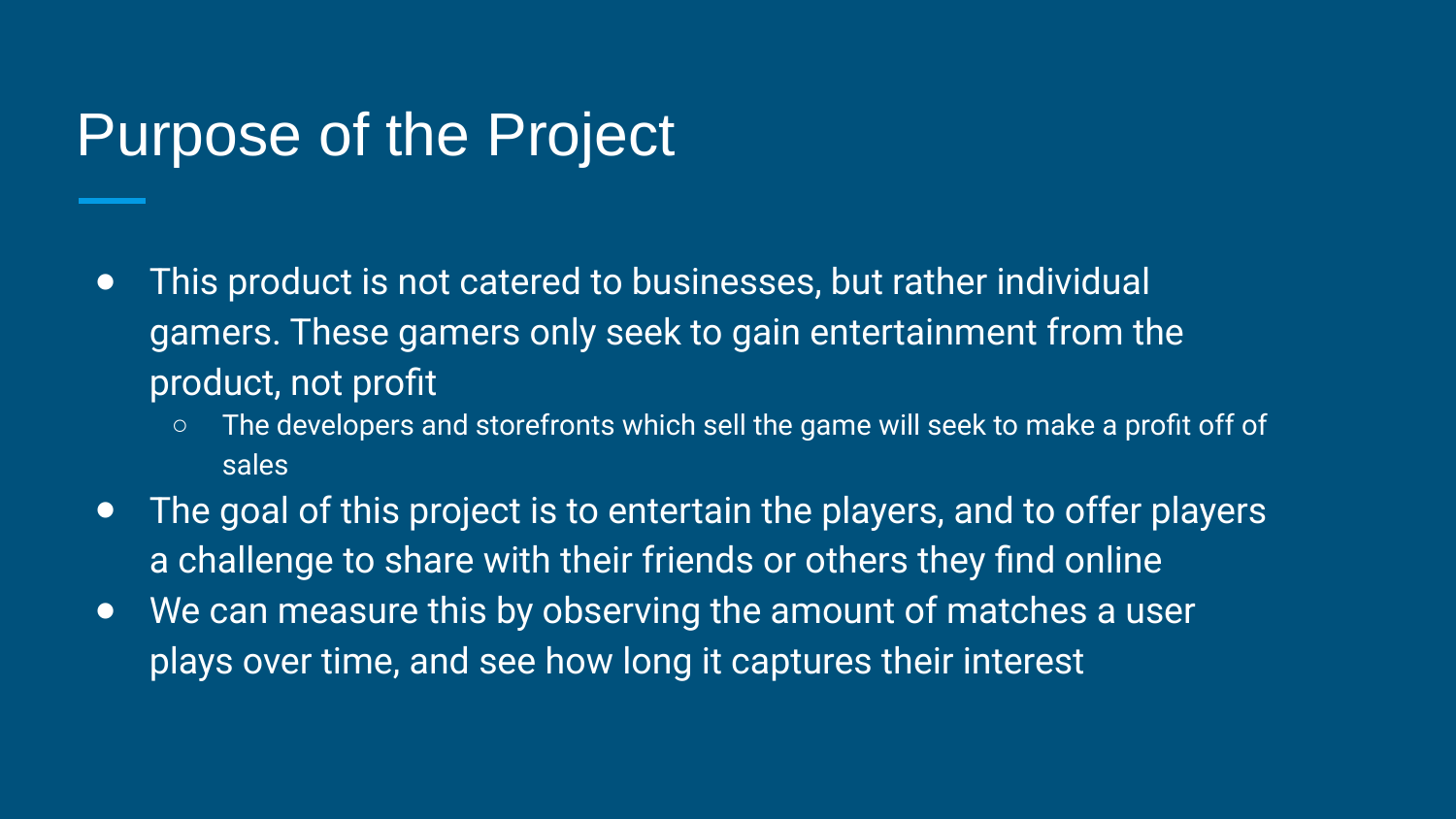

# Purpose of the Project
This product is not catered to businesses, but rather individual gamers. These gamers only seek to gain entertainment from the product, not profit
The developers and storefronts which sell the game will seek to make a profit off of sales
The goal of this project is to entertain the players, and to offer players a challenge to share with their friends or others they find online
We can measure this by observing the amount of matches a user plays over time, and see how long it captures their interest